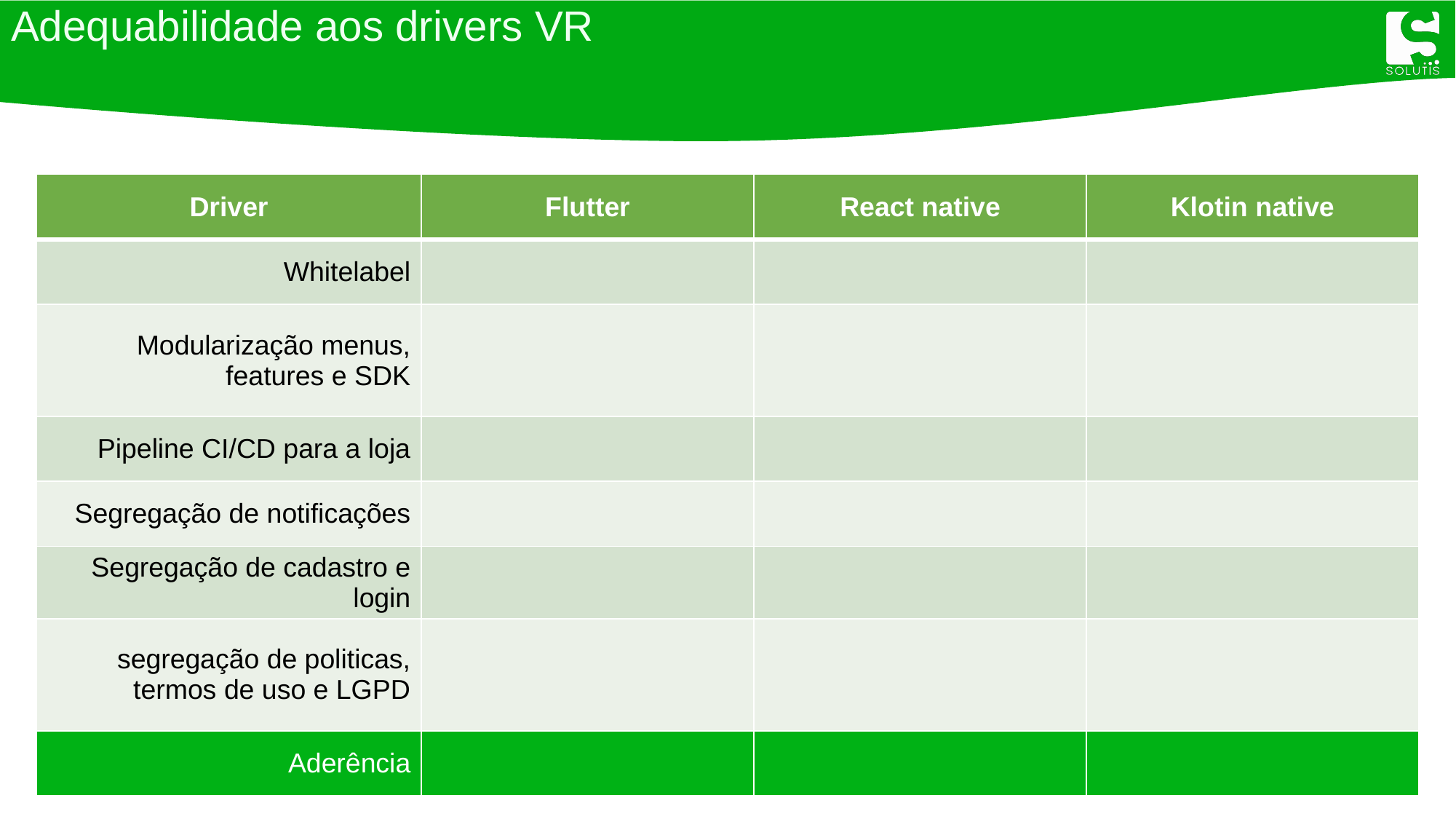

# Adequabilidade aos drivers VR

| Driver | Flutter | React native | Klotin native |
| --- | --- | --- | --- |
| Whitelabel |  |  |  |
| Modularização menus, features e SDK |  |  |  |
| Pipeline CI/CD para a loja |  |  |  |
| Segregação de notificações |  |  |  |
| Segregação de cadastro e login |  |  |  |
| segregação de politicas, termos de uso e LGPD |  |  |  |
| Aderência |  |  |  |